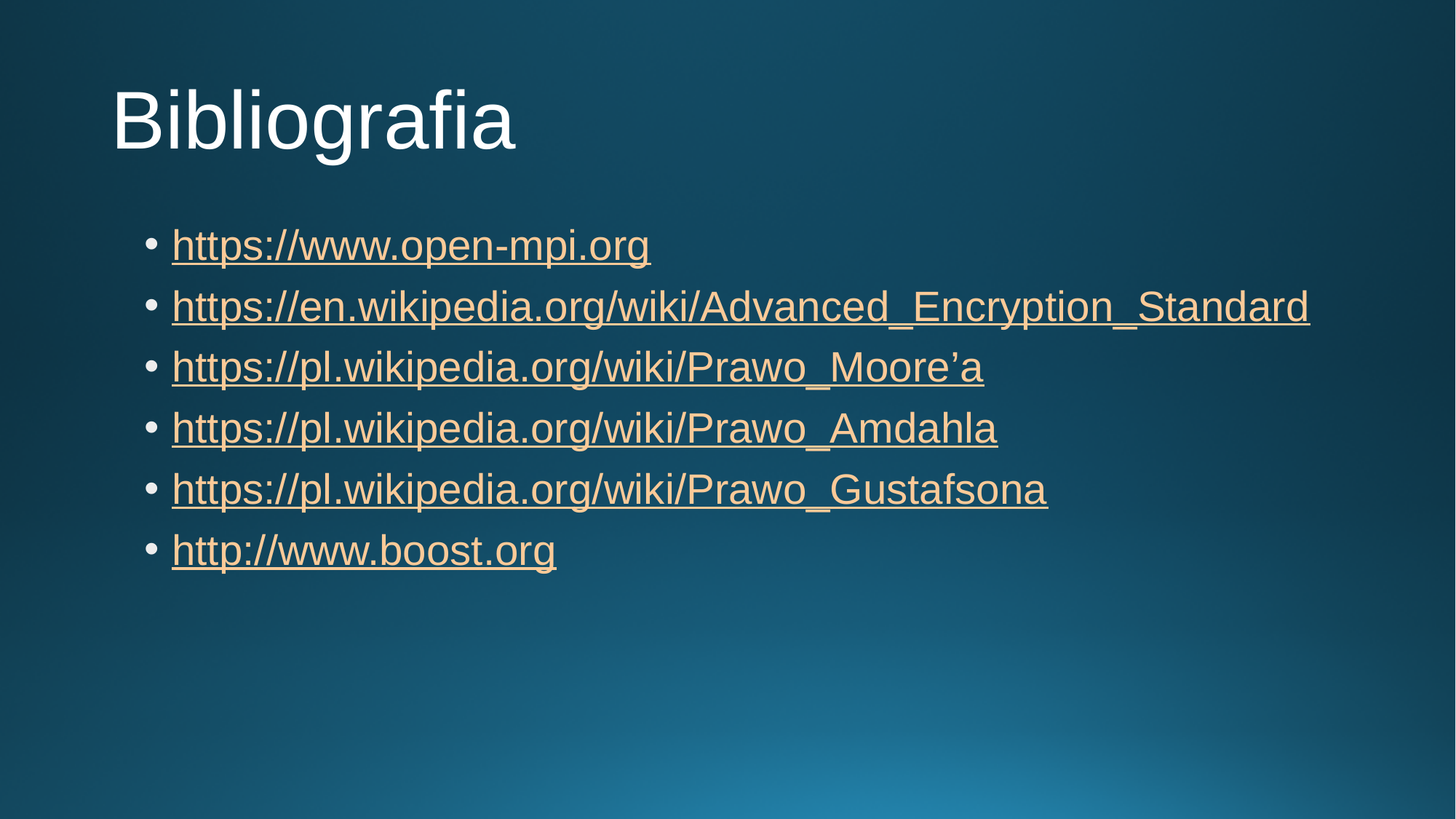

# Bibliografia
https://www.open-mpi.org
https://en.wikipedia.org/wiki/Advanced_Encryption_Standard
https://pl.wikipedia.org/wiki/Prawo_Moore’a
https://pl.wikipedia.org/wiki/Prawo_Amdahla
https://pl.wikipedia.org/wiki/Prawo_Gustafsona
http://www.boost.org